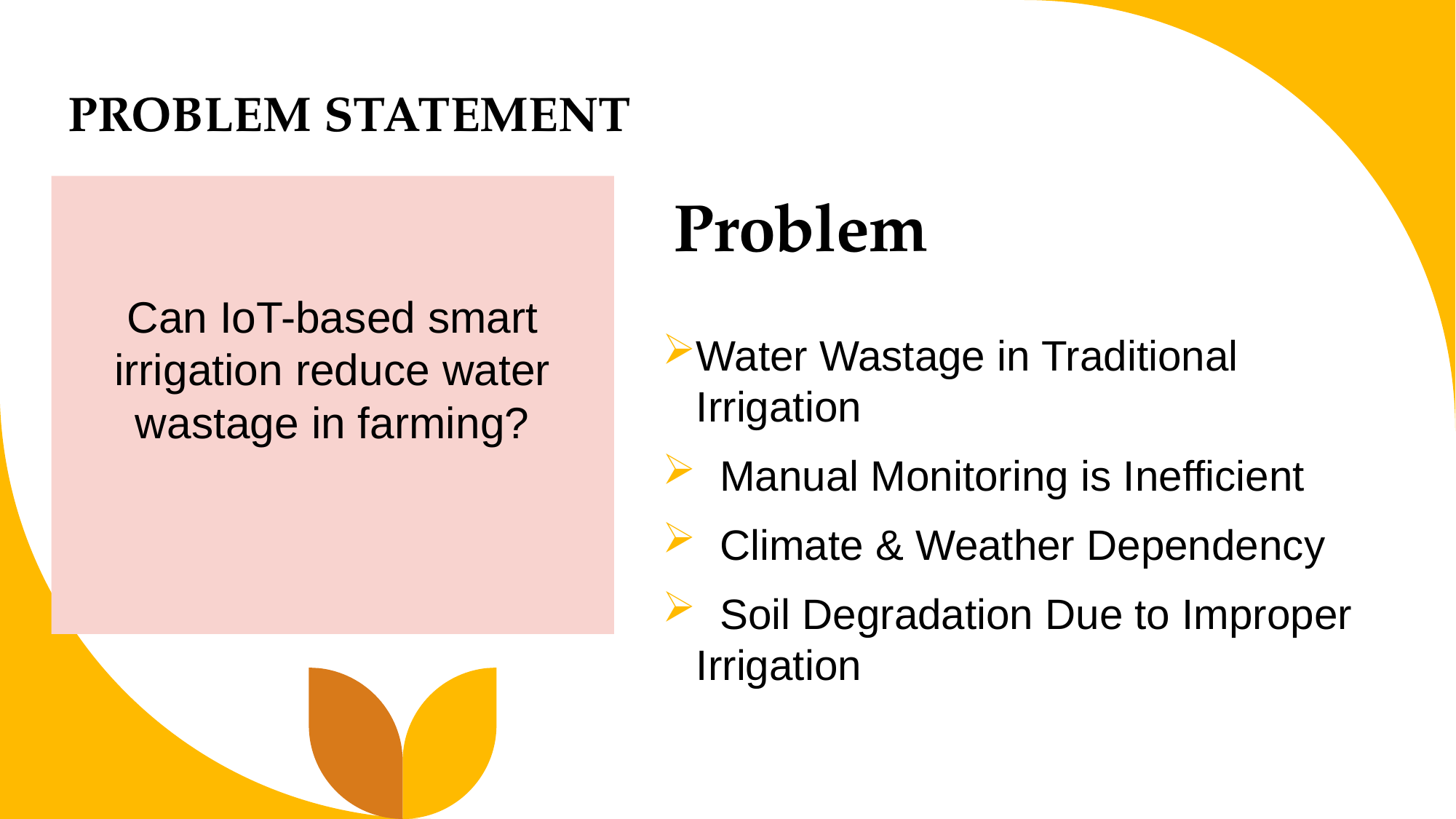

PROBLEM STATEMENT
Can IoT-based smart irrigation reduce water wastage in farming?

# Problem
Water Wastage in Traditional Irrigation
  Manual Monitoring is Inefficient
  Climate & Weather Dependency
  Soil Degradation Due to Improper Irrigation